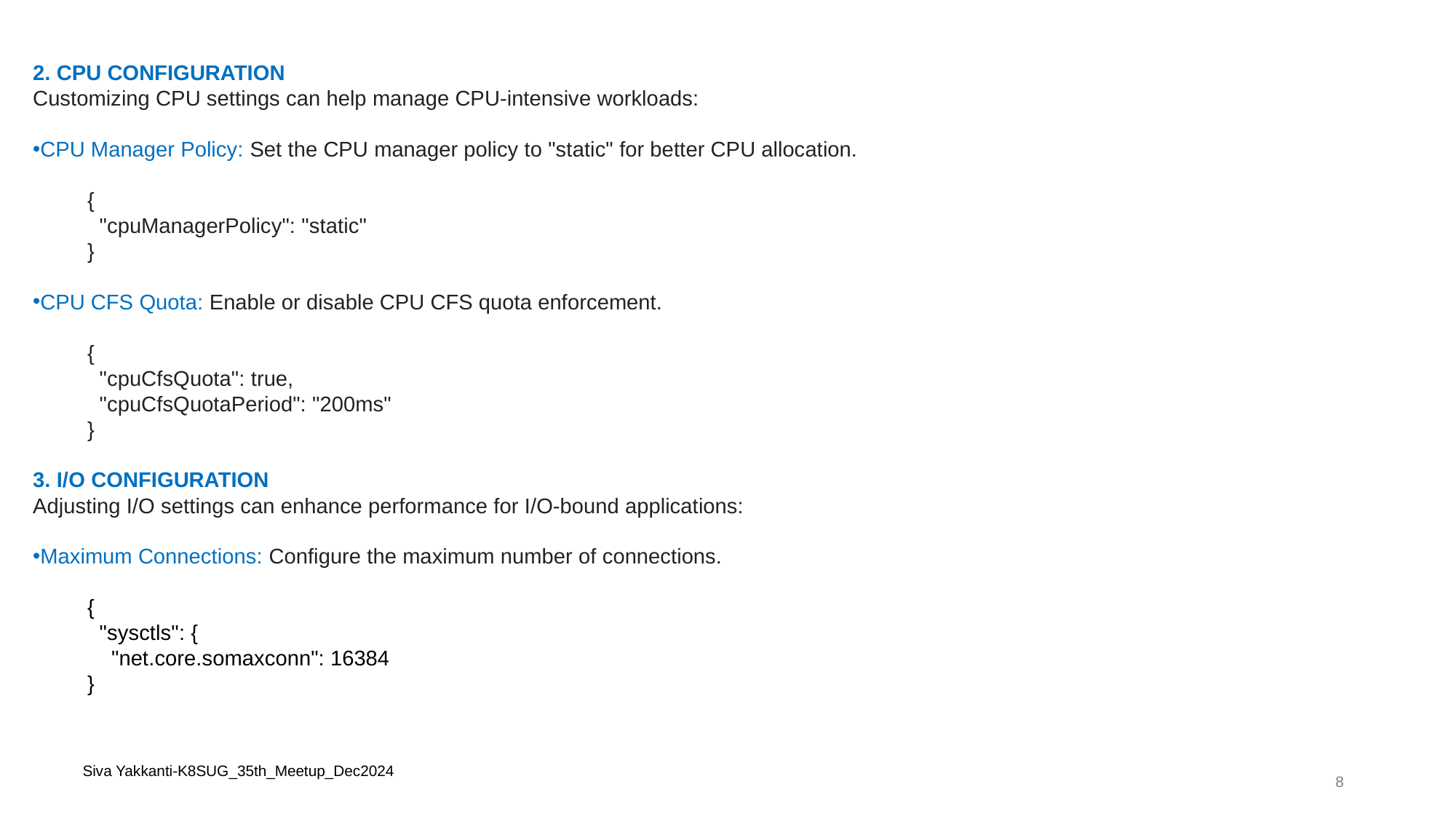

2. CPU Configuration
Customizing CPU settings can help manage CPU-intensive workloads:

CPU Manager Policy: Set the CPU manager policy to "static" for better CPU allocation.
{
  "cpuManagerPolicy": "static"
}

CPU CFS Quota: Enable or disable CPU CFS quota enforcement.
{
  "cpuCfsQuota": true,
  "cpuCfsQuotaPeriod": "200ms"
}
3. I/O Configuration
Adjusting I/O settings can enhance performance for I/O-bound applications:

Maximum Connections: Configure the maximum number of connections.
{
  "sysctls": {
    "net.core.somaxconn": 16384
}
Siva Yakkanti-K8SUG_35th_Meetup_Dec2024
8